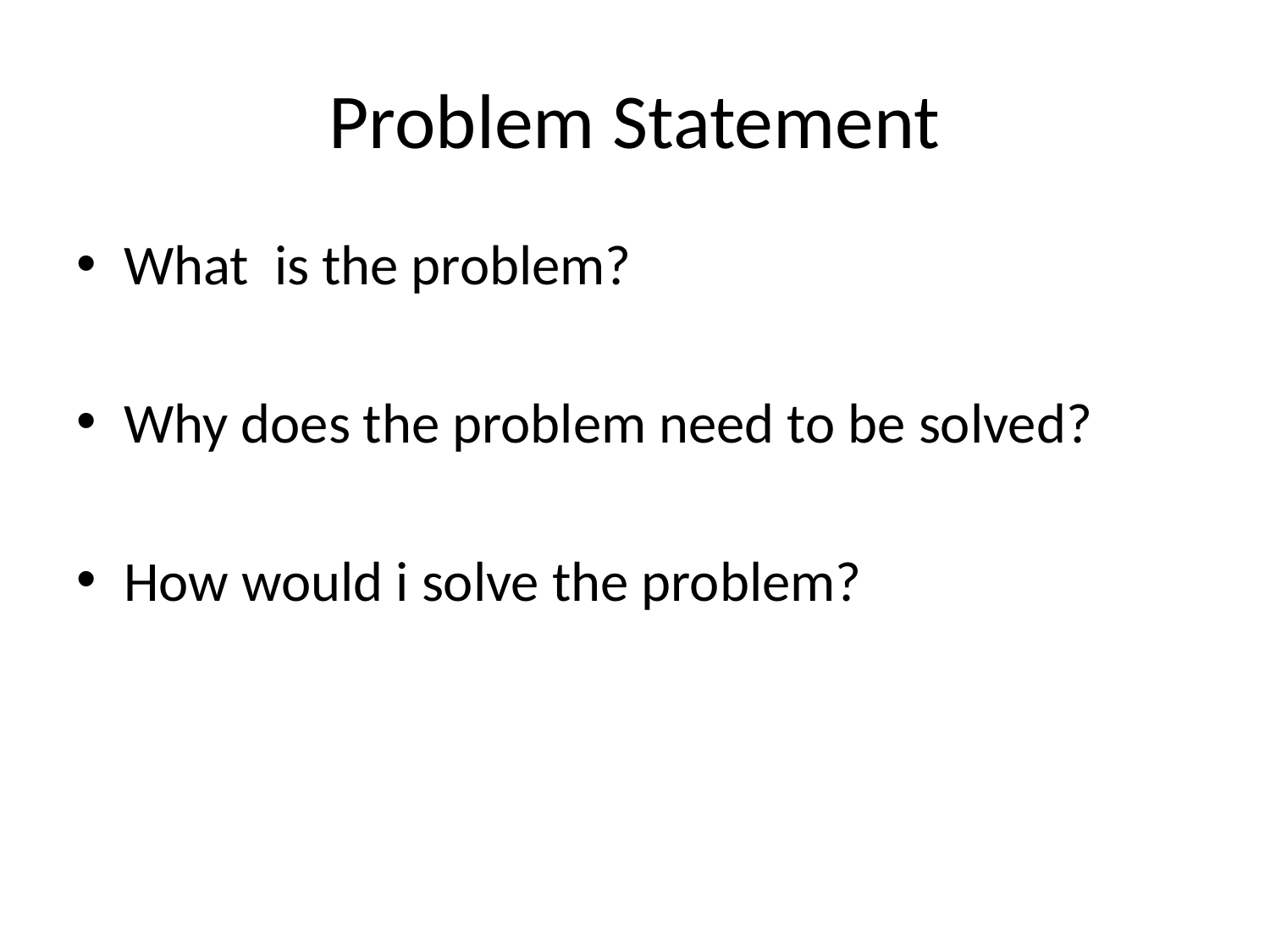

# Problem Statement
What  is the problem?

Why does the problem need to be solved?

How would i solve the problem?